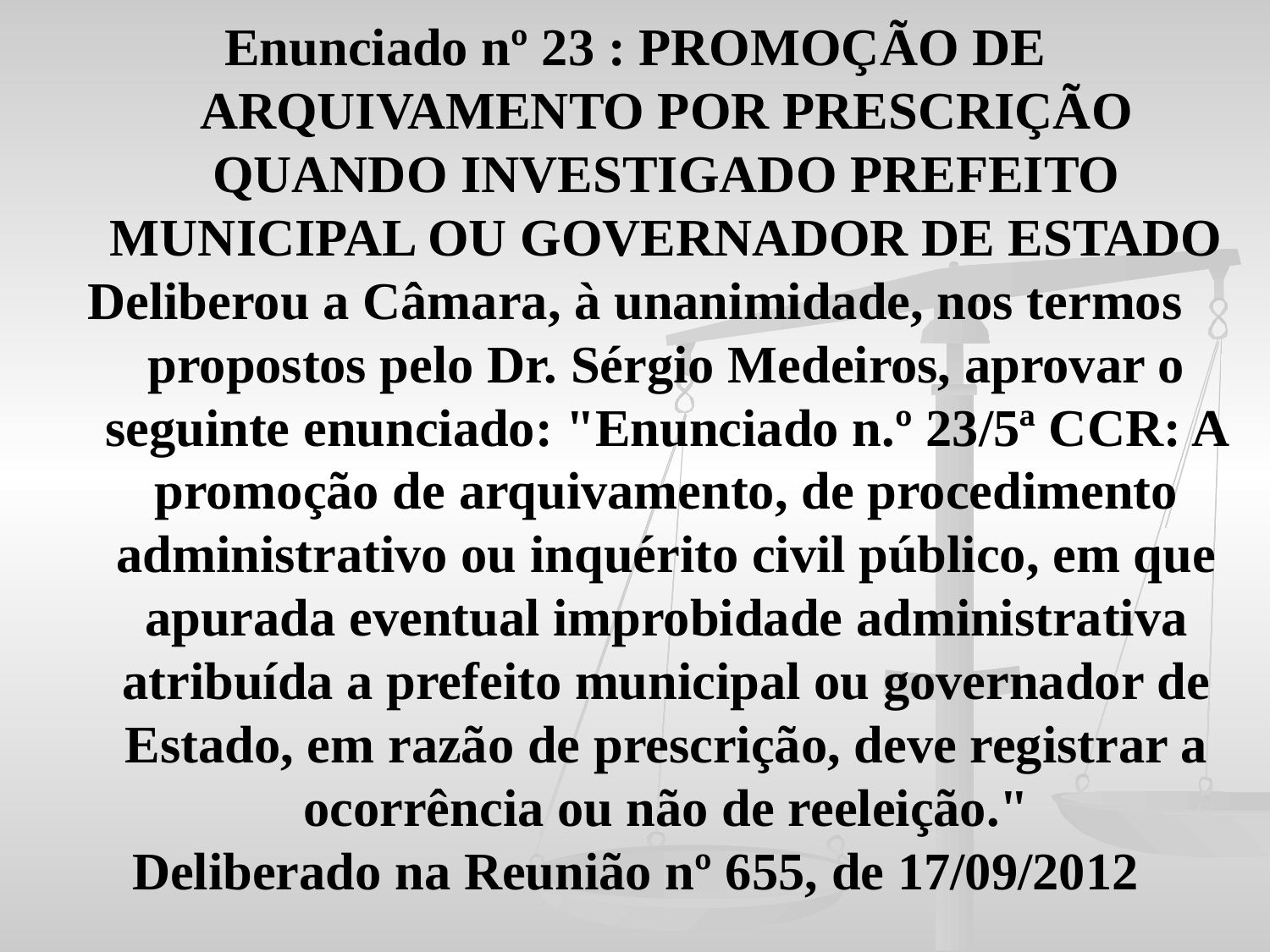

Enunciado nº 23 : PROMOÇÃO DE ARQUIVAMENTO POR PRESCRIÇÃO QUANDO INVESTIGADO PREFEITO MUNICIPAL OU GOVERNADOR DE ESTADO
Deliberou a Câmara, à unanimidade, nos termos propostos pelo Dr. Sérgio Medeiros, aprovar o seguinte enunciado: "Enunciado n.º 23/5ª CCR: A promoção de arquivamento, de procedimento administrativo ou inquérito civil público, em que apurada eventual improbidade administrativa atribuída a prefeito municipal ou governador de Estado, em razão de prescrição, deve registrar a ocorrência ou não de reeleição."
Deliberado na Reunião nº 655, de 17/09/2012